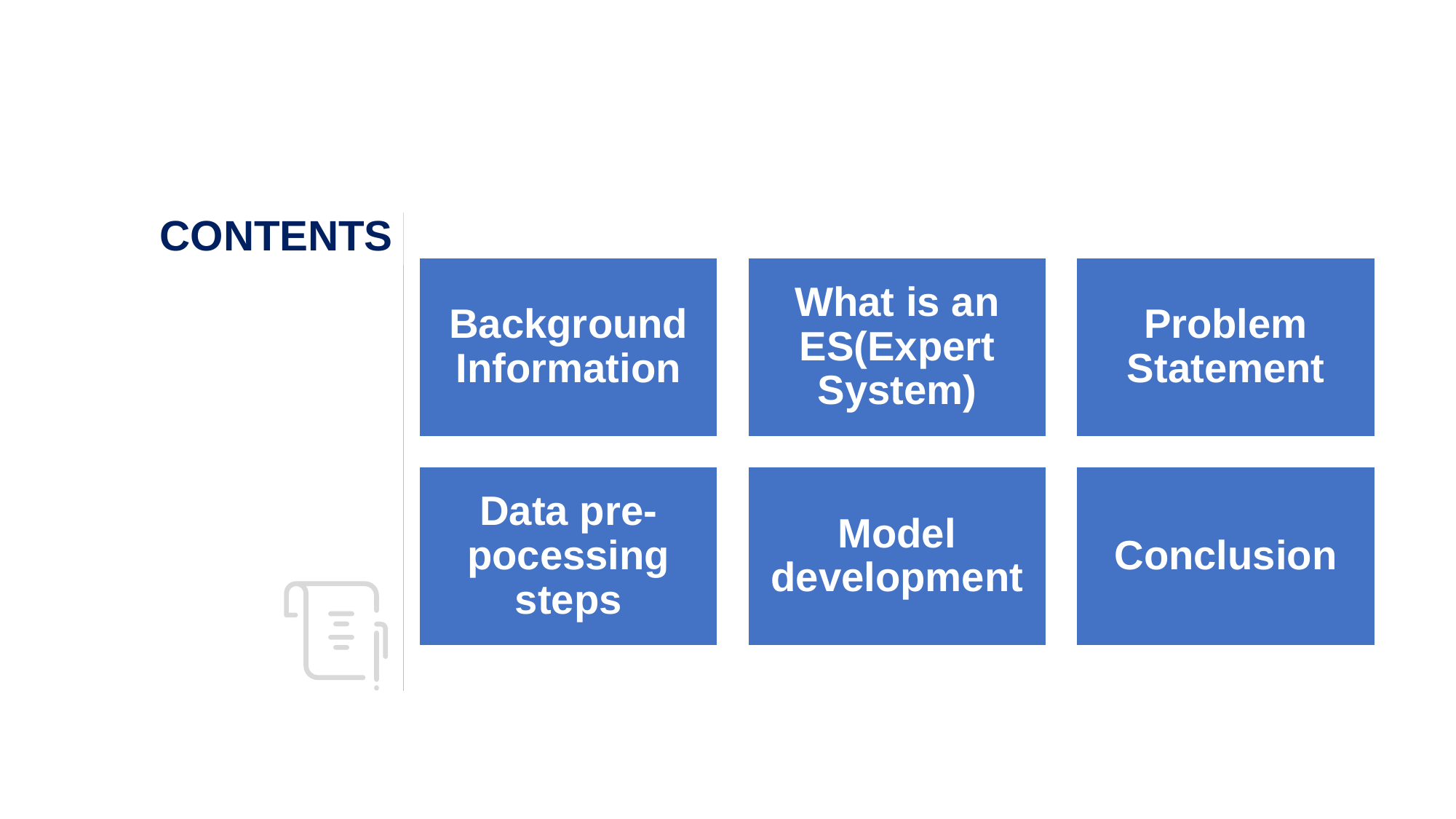

CONTENTS
Background Information
What is an ES(Expert System)
Problem Statement
Data pre-pocessing steps
Model development
Conclusion